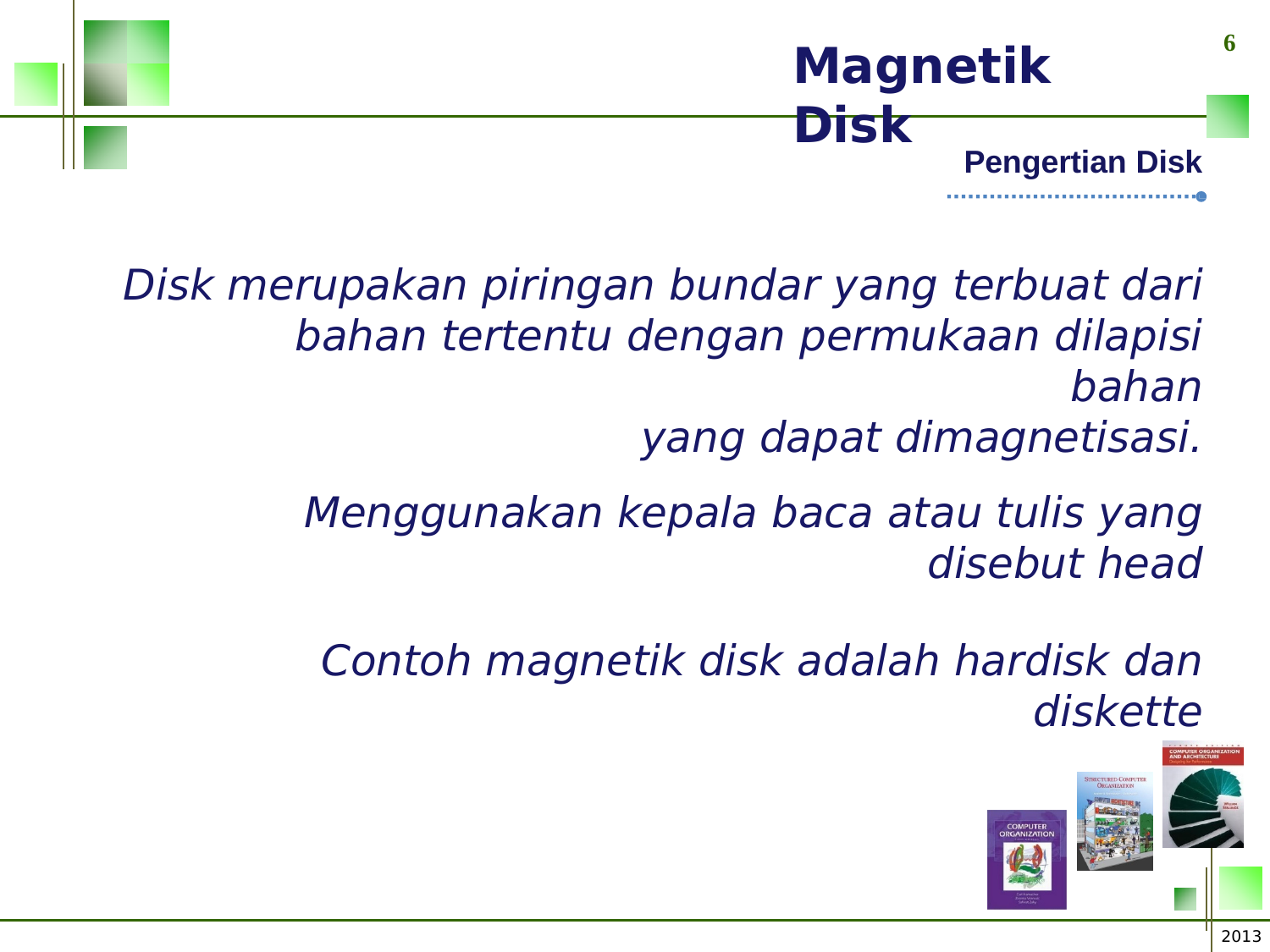

6
# Magnetik Disk
Pengertian Disk

Disk merupakan piringan bundar yang terbuat dari  bahan tertentu dengan permukaan dilapisi bahan
yang dapat dimagnetisasi.
Menggunakan kepala baca atau tulis yang
disebut head

Contoh magnetik disk adalah hardisk dan
diskette

2013